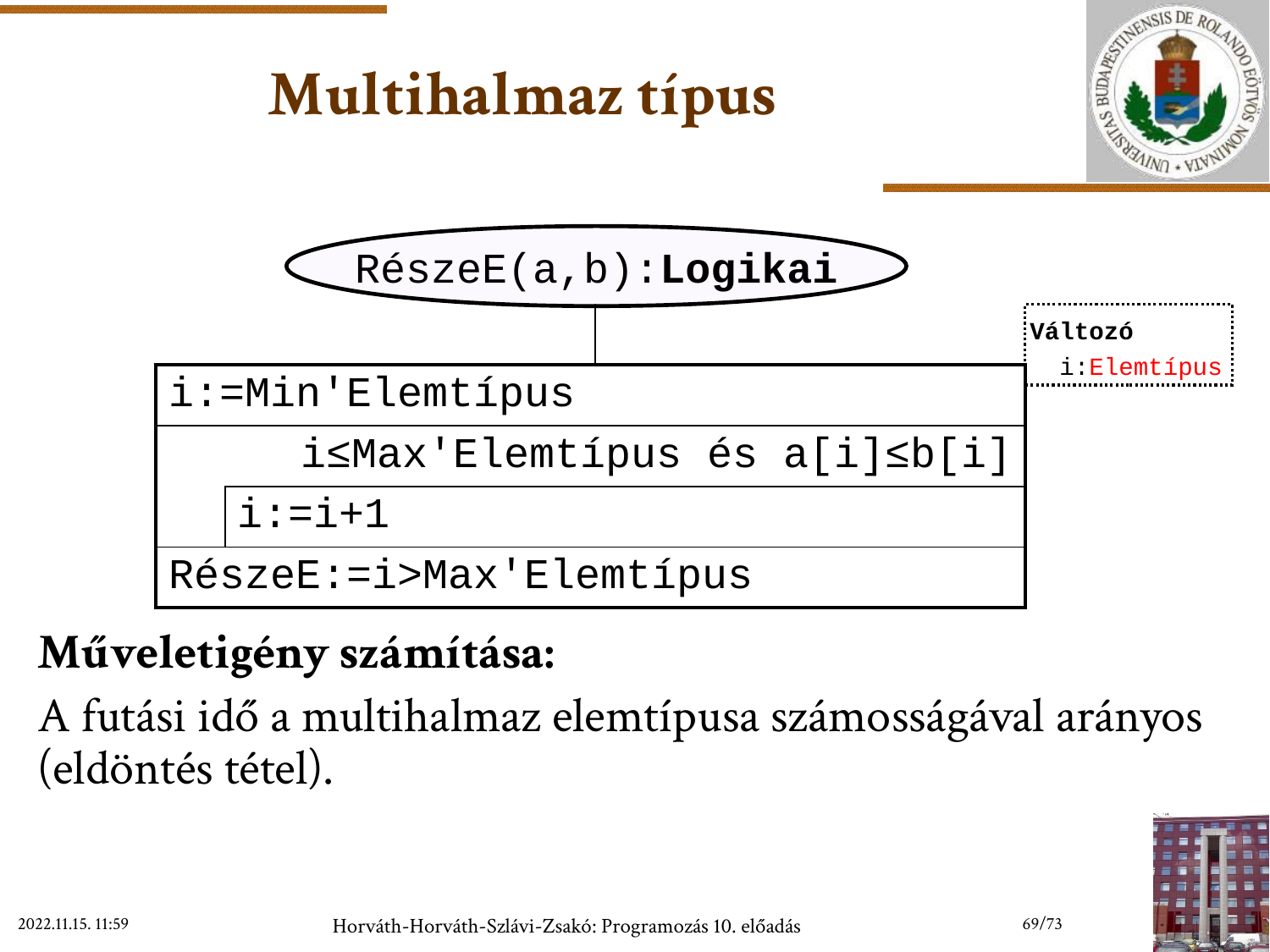

# Multihalmaz típus

Műveletigény számítása:
A futási idő a multihalmaz elemtípusa számosságával arányos (eldöntés tétel).
RészeE(a,b):Logikai
|  |  |  |
| --- | --- | --- |
| i:=Min'Elemtípus |  |  |
| i≤Max'Elemtípus és a[i]≤b[i] |  |  |
|  | i:=i+1 |  |
| RészeE:=i>Max'Elemtípus |  |  |
Változó
  i:Elemtípus
2022.11.15. 11:59
Horváth-Horváth-Szlávi-Zsakó: Programozás 10. előadás
69/73